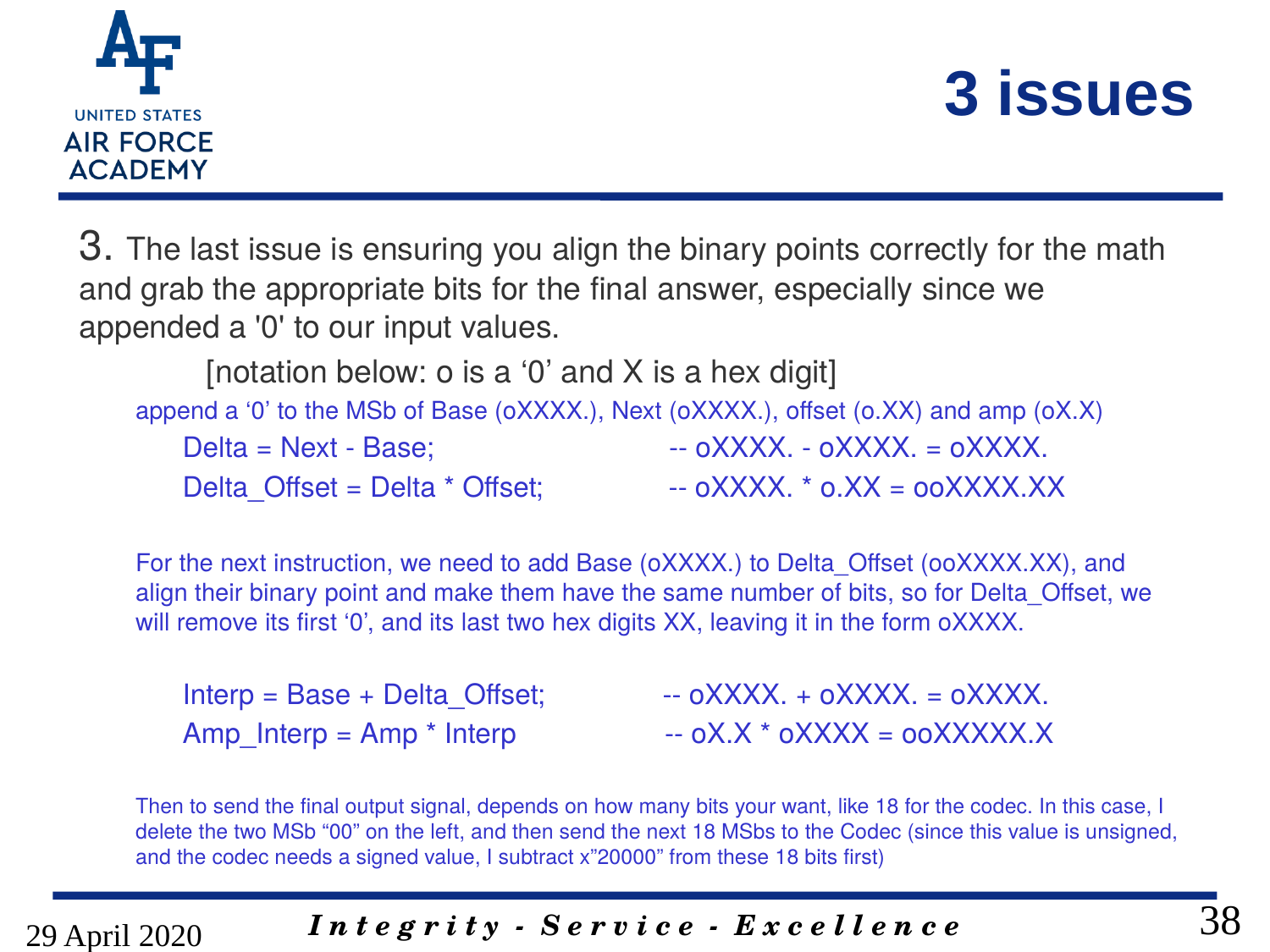

# 3 issues
3. The last issue is ensuring you align the binary points correctly for the math and grab the appropriate bits for the final answer, especially since we appended a '0' to our input values.
	[notation below: o is a ‘0’ and X is a hex digit]
append a ‘0’ to the MSb of Base (oXXXX.), Next (oXXXX.), offset (o.XX) and amp (oX.X)
Delta = Next - Base;                              -- oXXXX. - oXXXX. = oXXXX.
Delta_Offset = Delta * Offset;                -- oXXXX. * o.XX = ooXXXX.XX

For the next instruction, we need to add Base (oXXXX.) to Delta_Offset (ooXXXX.XX), and align their binary point and make them have the same number of bits, so for Delta_Offset, we will remove its first ‘0’, and its last two hex digits XX, leaving it in the form oXXXX.

Interp = Base + Delta_Offset;               -- oXXXX. + oXXXX. = oXXXX.
Amp_Interp = Amp * Interp                   -- oX.X * oXXXX = ooXXXXX.X

Then to send the final output signal, depends on how many bits your want, like 18 for the codec. In this case, I delete the two MSb “00” on the left, and then send the next 18 MSbs to the Codec (since this value is unsigned, and the codec needs a signed value, I subtract x”20000” from these 18 bits first)

29 April 2020
38